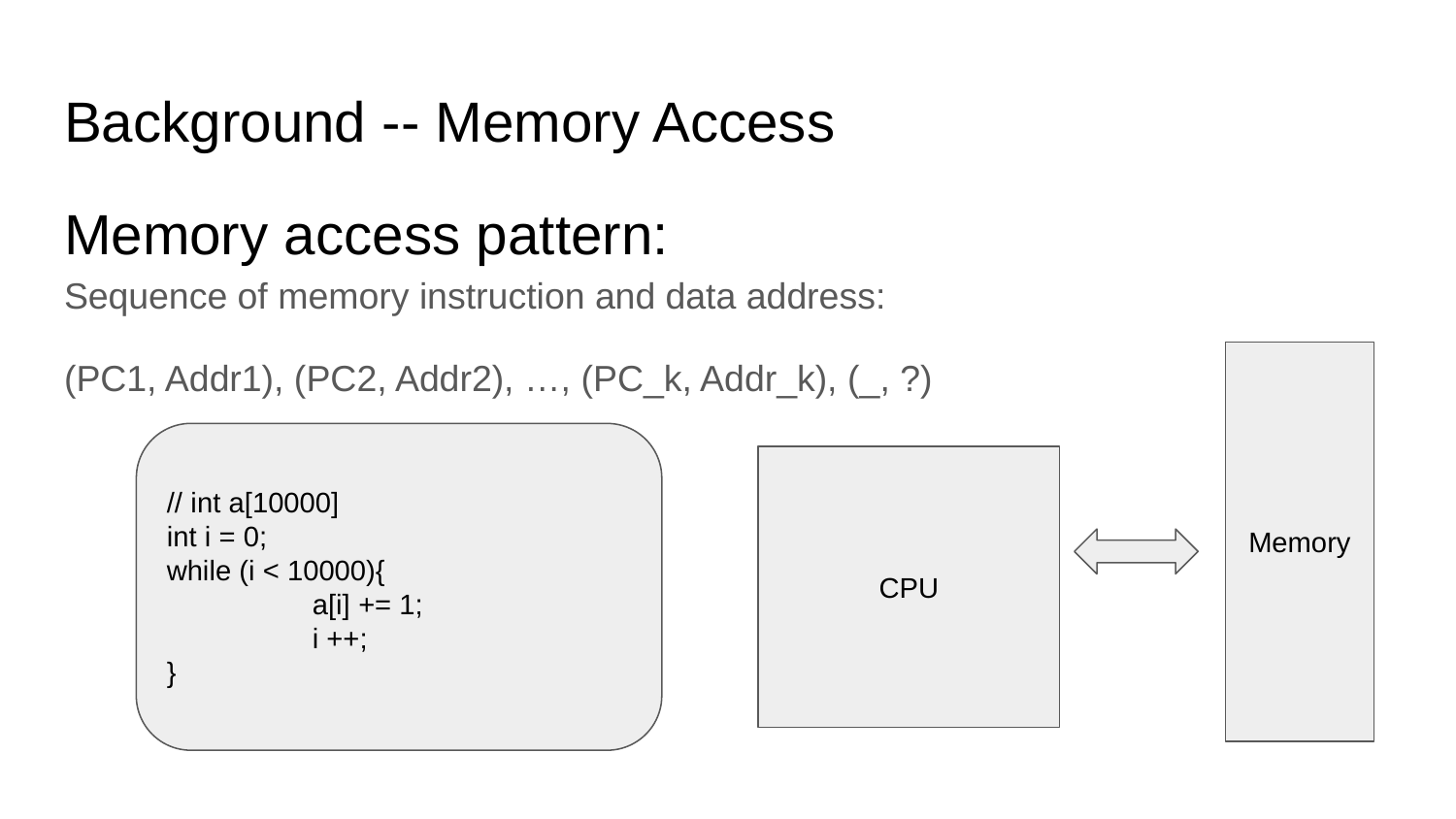

# Background -- Memory Access

Memory access pattern:
Sequence of memory instruction and data address:
(PC1, Addr1), (PC2, Addr2), …, (PC_k, Addr_k), (_, ?)

Memory
// int a[10000]
int i = 0;
while (i < 10000){
	a[i] += 1;
	i ++;
}
CPU